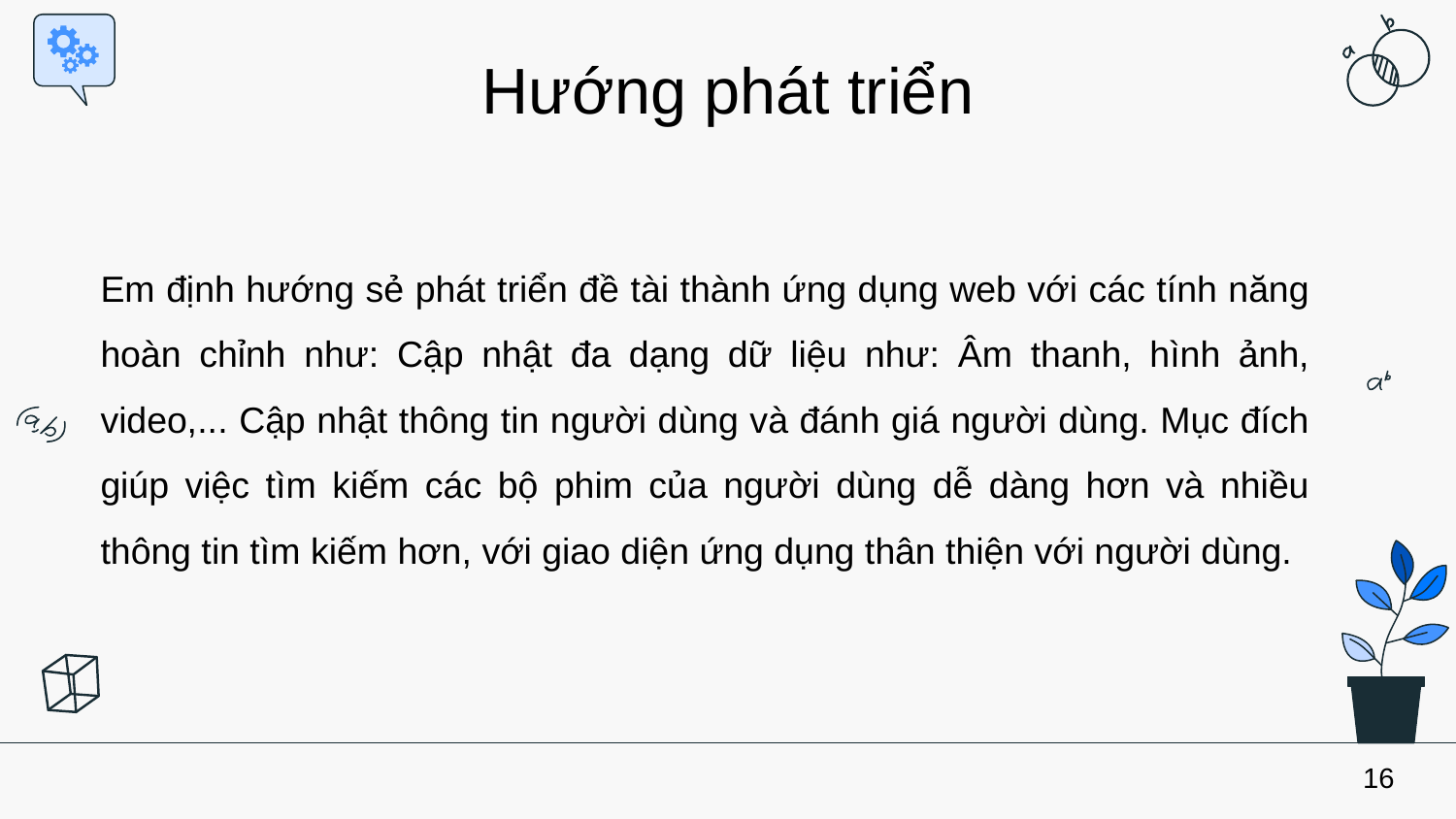

Hướng phát triển
Em định hướng sẻ phát triển đề tài thành ứng dụng web với các tính năng hoàn chỉnh như: Cập nhật đa dạng dữ liệu như: Âm thanh, hình ảnh, video,... Cập nhật thông tin người dùng và đánh giá người dùng. Mục đích giúp việc tìm kiếm các bộ phim của người dùng dễ dàng hơn và nhiều thông tin tìm kiếm hơn, với giao diện ứng dụng thân thiện với người dùng.
16